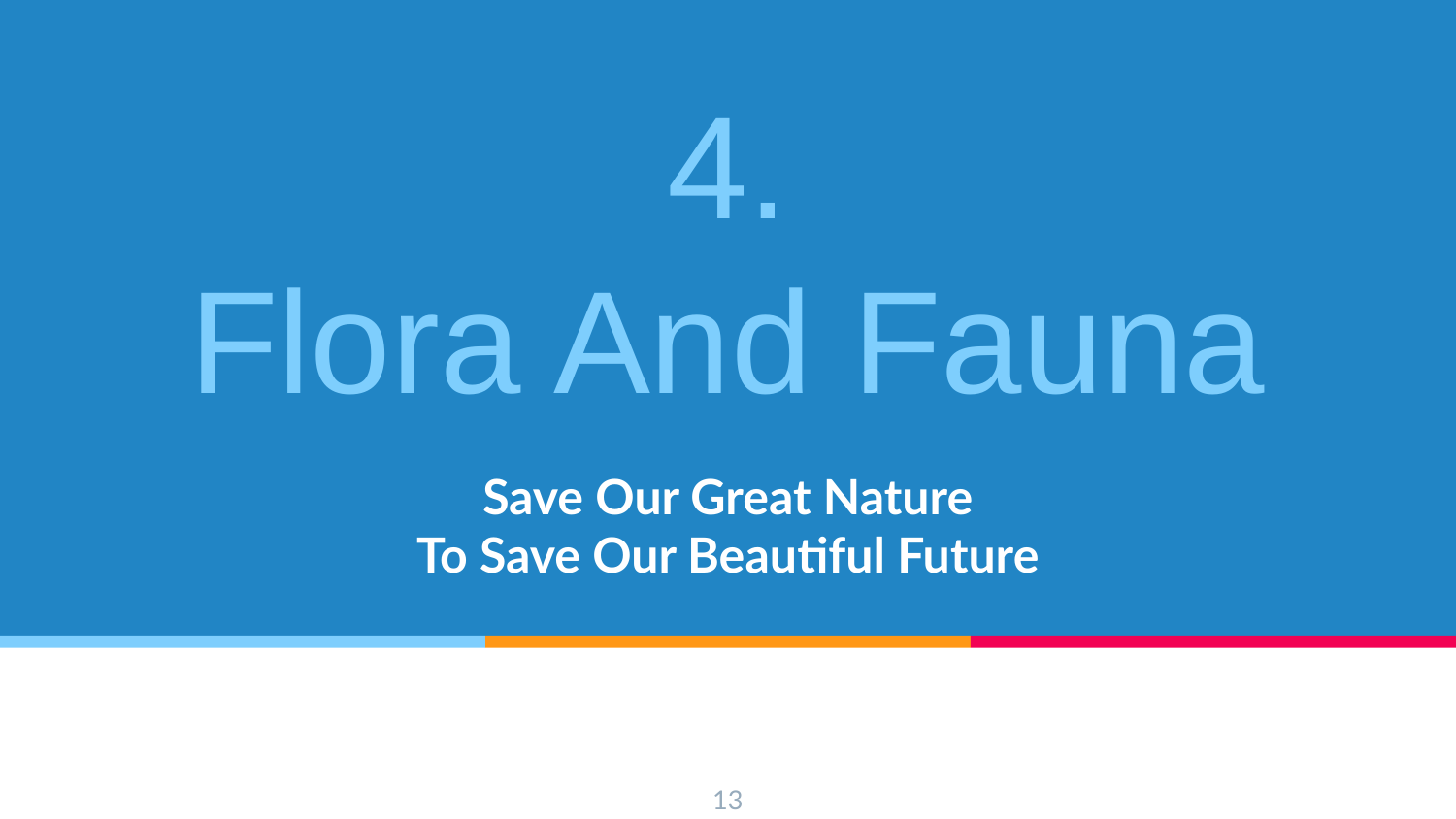

# 4. Flora And Fauna
Save Our Great Nature
To Save Our Beautiful Future
13